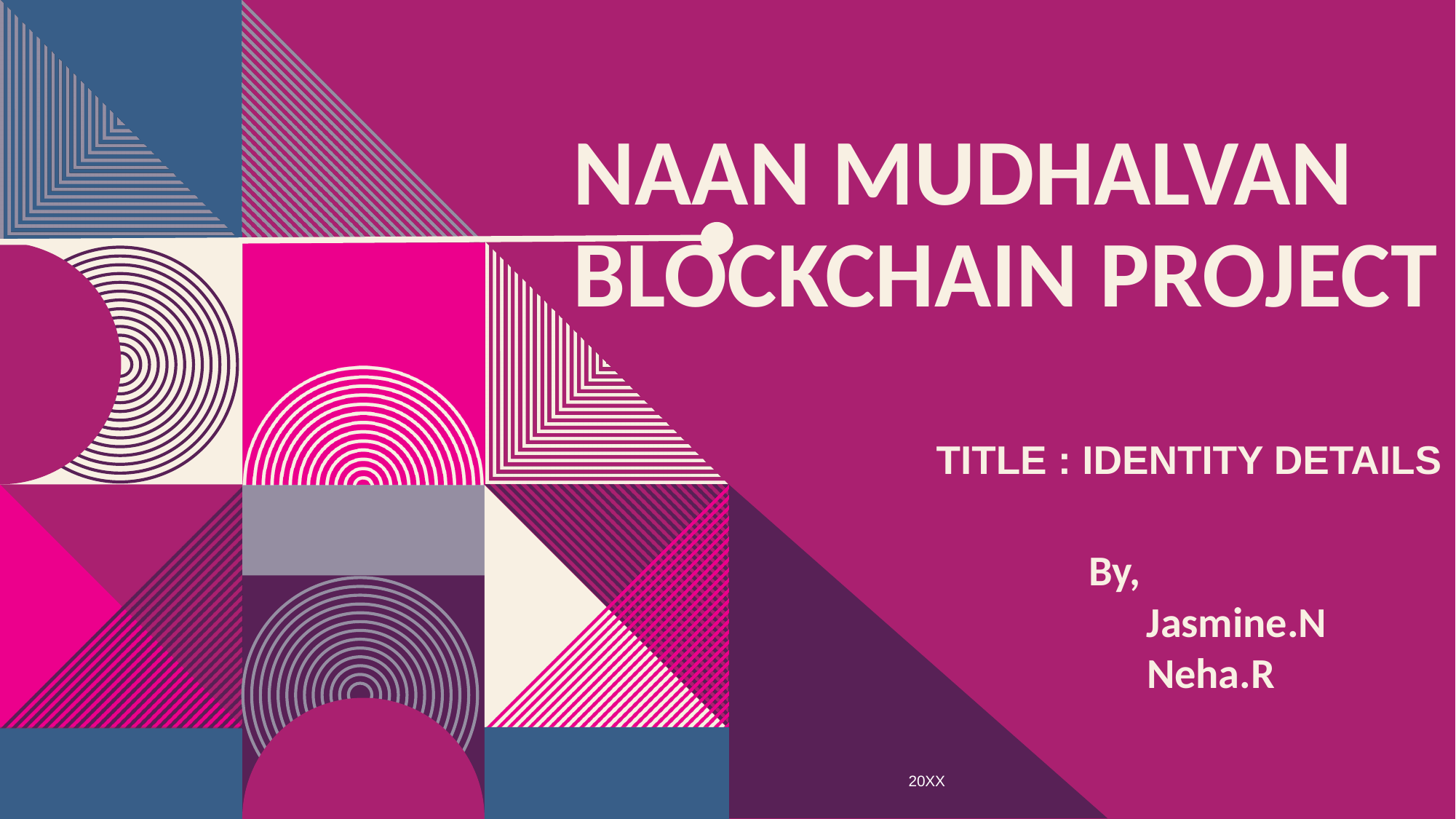

# NAAN MUDHALVAN  BLOCKCHAIN PROJECT
                                Title : identity details
 By,​                                 Jasmine.N​
       Neha.R

20XX